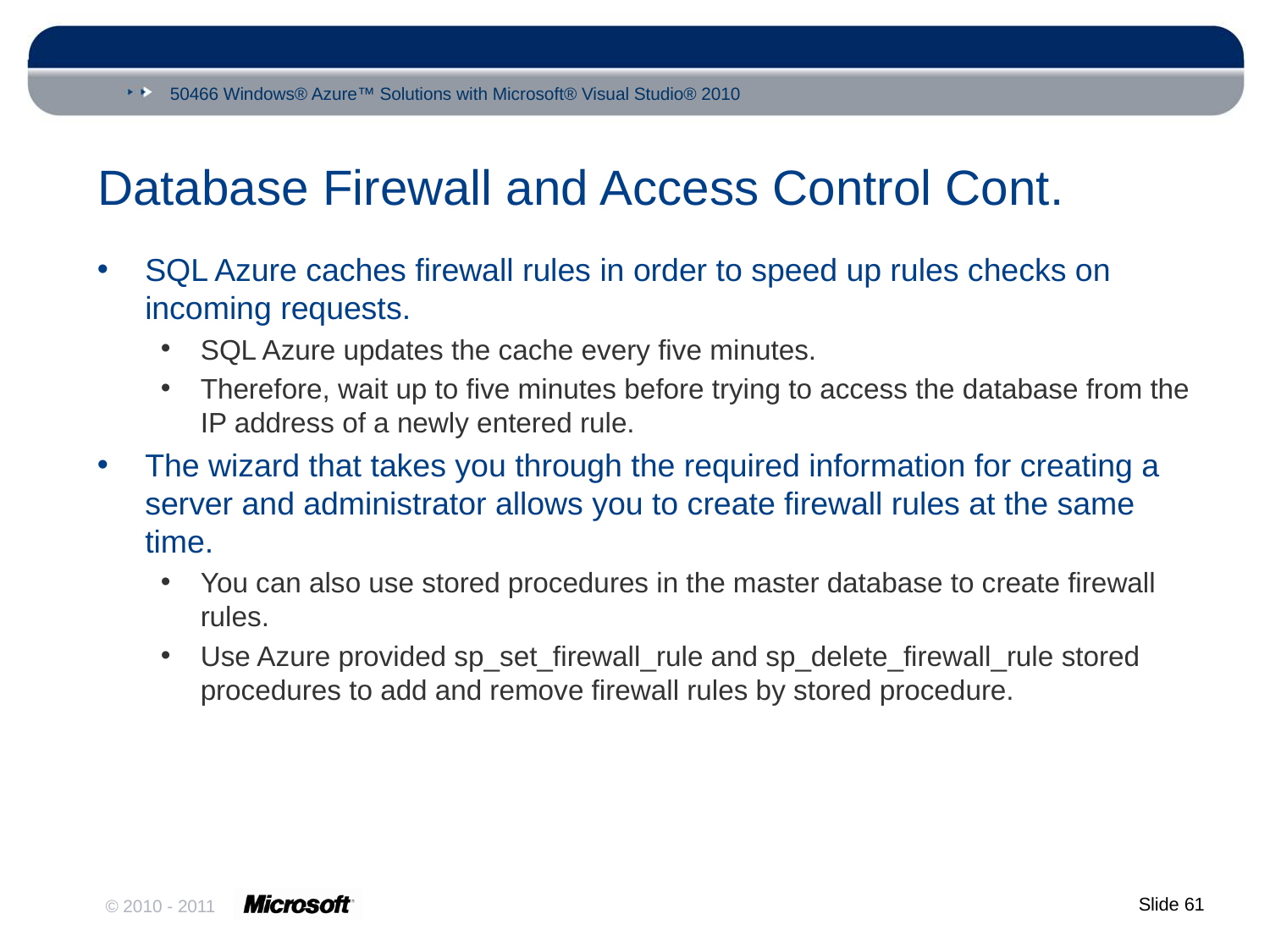

# Database Firewall and Access Control Cont.
SQL Azure caches firewall rules in order to speed up rules checks on incoming requests.
SQL Azure updates the cache every five minutes.
Therefore, wait up to five minutes before trying to access the database from the IP address of a newly entered rule.
The wizard that takes you through the required information for creating a server and administrator allows you to create firewall rules at the same time.
You can also use stored procedures in the master database to create firewall rules.
Use Azure provided sp_set_firewall_rule and sp_delete_firewall_rule stored procedures to add and remove firewall rules by stored procedure.